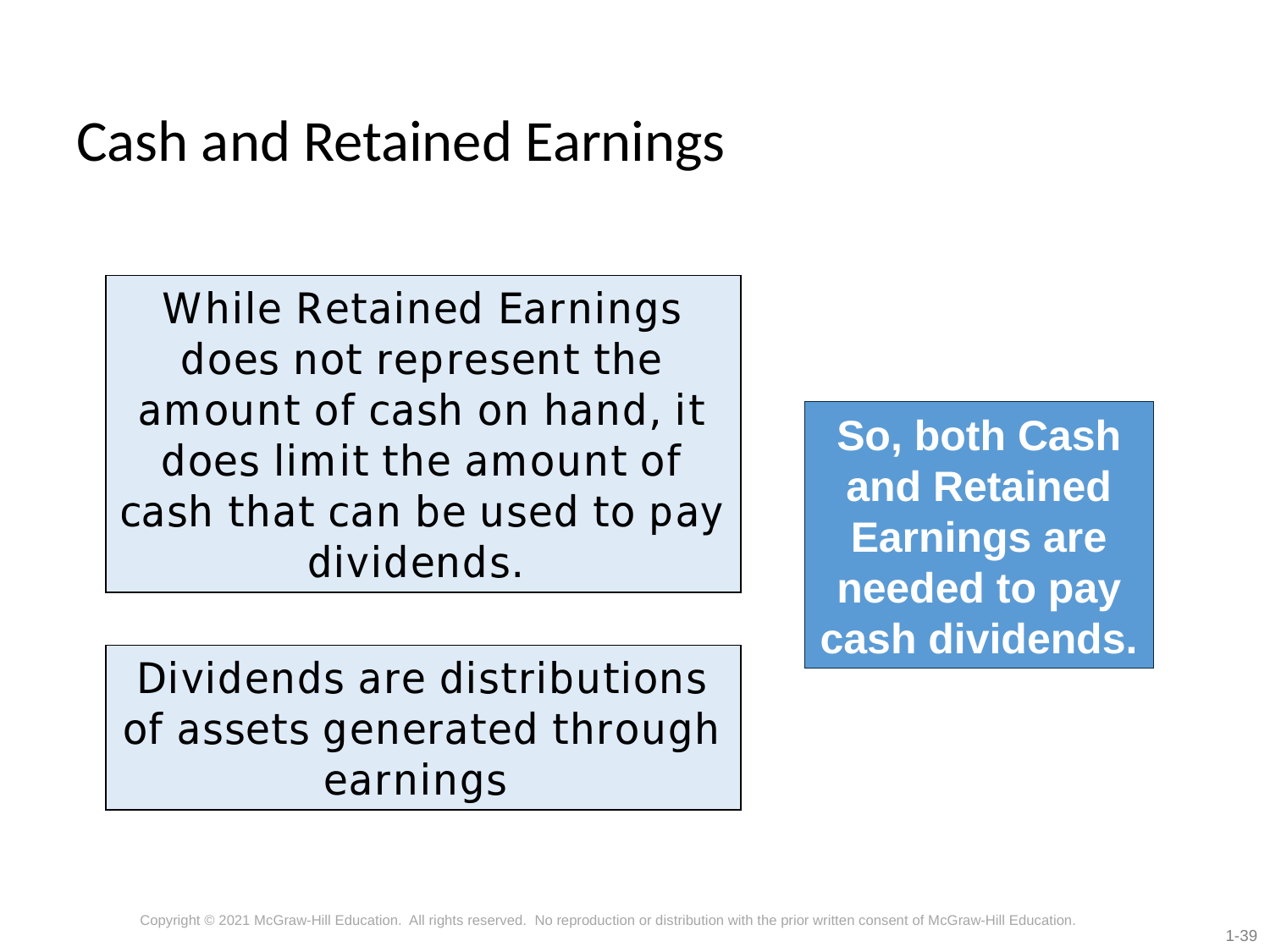

# Cash and Retained Earnings
While Retained Earnings does not represent the amount of cash on hand, it does limit the amount of cash that can be used to pay dividends.
So, both Cash and Retained Earnings are needed to pay cash dividends.
Dividends are distributions of assets generated through earnings